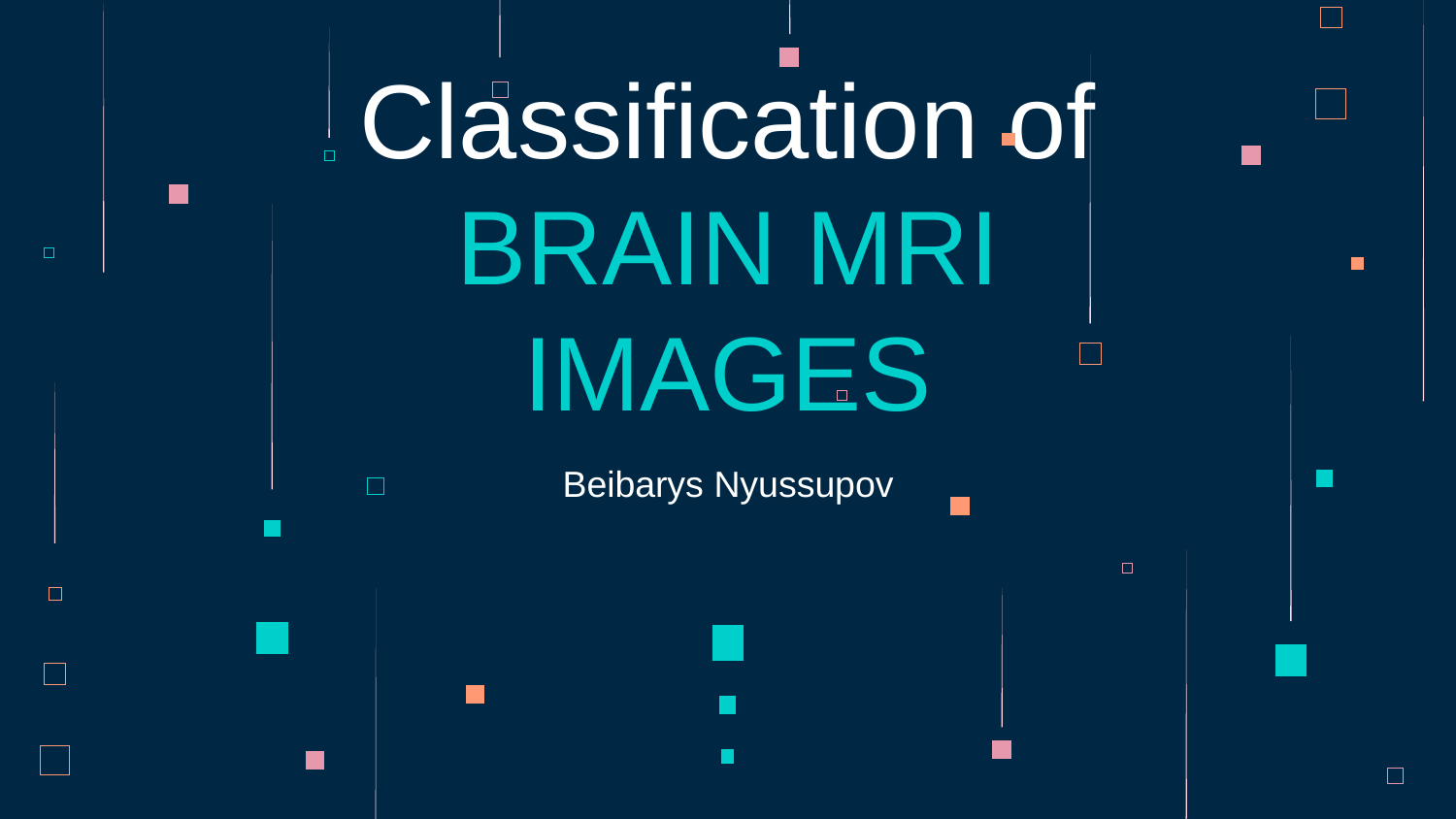

# Classification of BRAIN MRI IMAGES

Beibarys Nyussupov